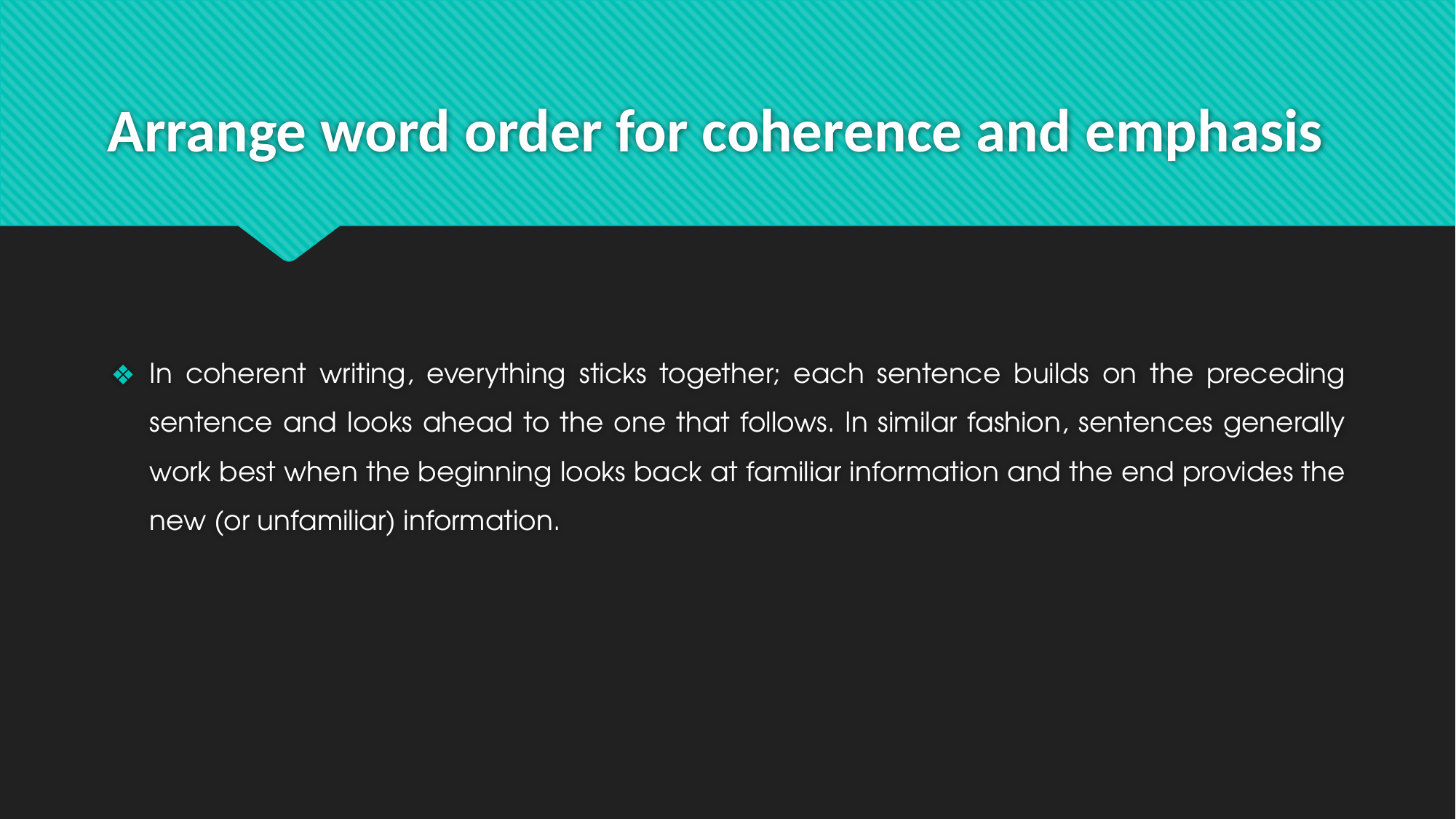

# Arrange word order for coherence and emphasis
In coherent writing, everything sticks together; each sentence builds on the preceding sentence and looks ahead to the one that follows. In similar fashion, sentences generally work best when the beginning looks back at familiar information and the end provides the new (or unfamiliar) information.